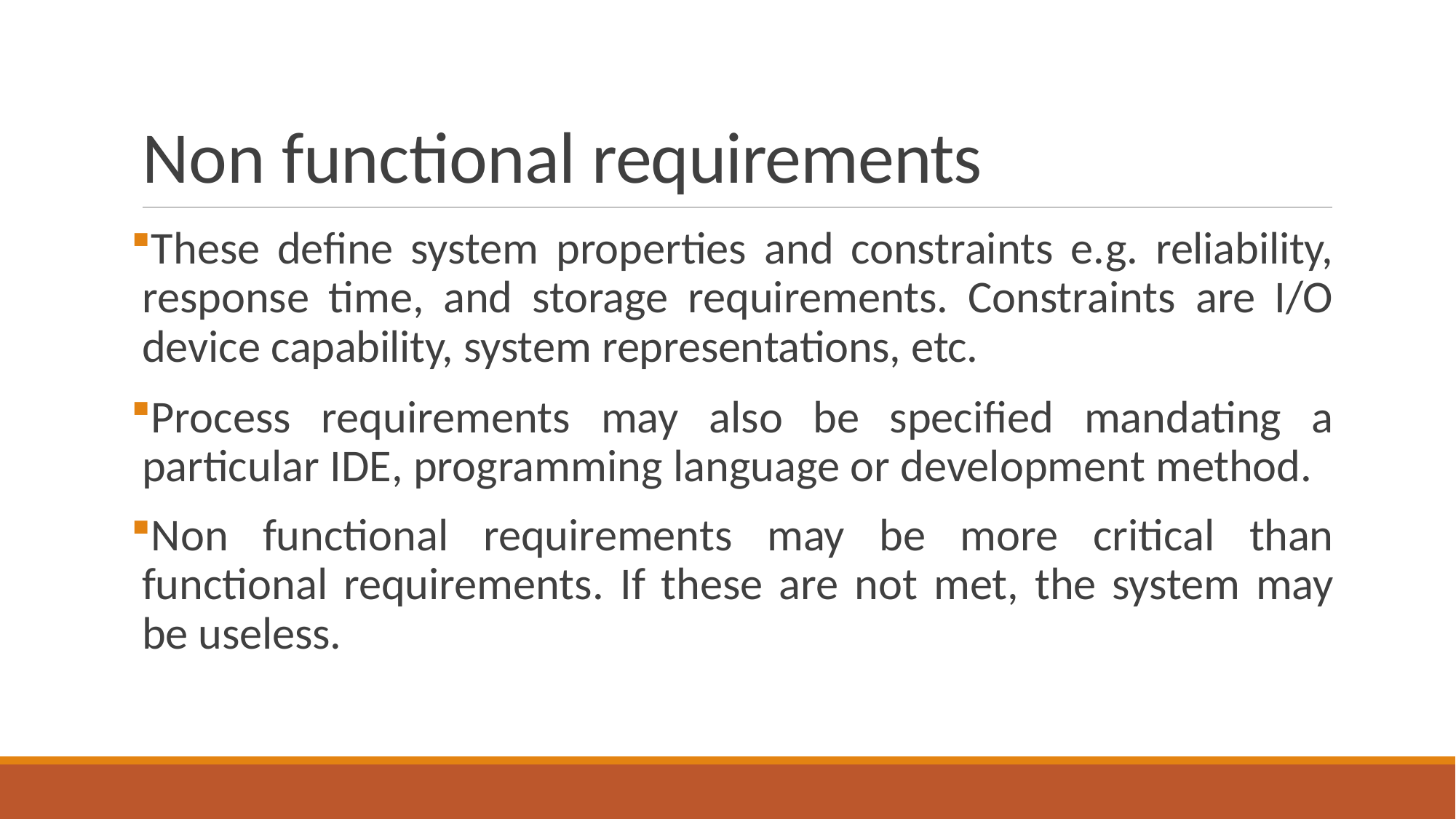

# Non functional requirements
These define system properties and constraints e.g. reliability, response time, and storage requirements. Constraints are I/O device capability, system representations, etc.
Process  requirements  may  also  be  specified  mandating  a particular IDE, programming language or development method.
Non  functional  requirements  may  be  more  critical  than functional requirements. If these are not met, the system may be useless.
12